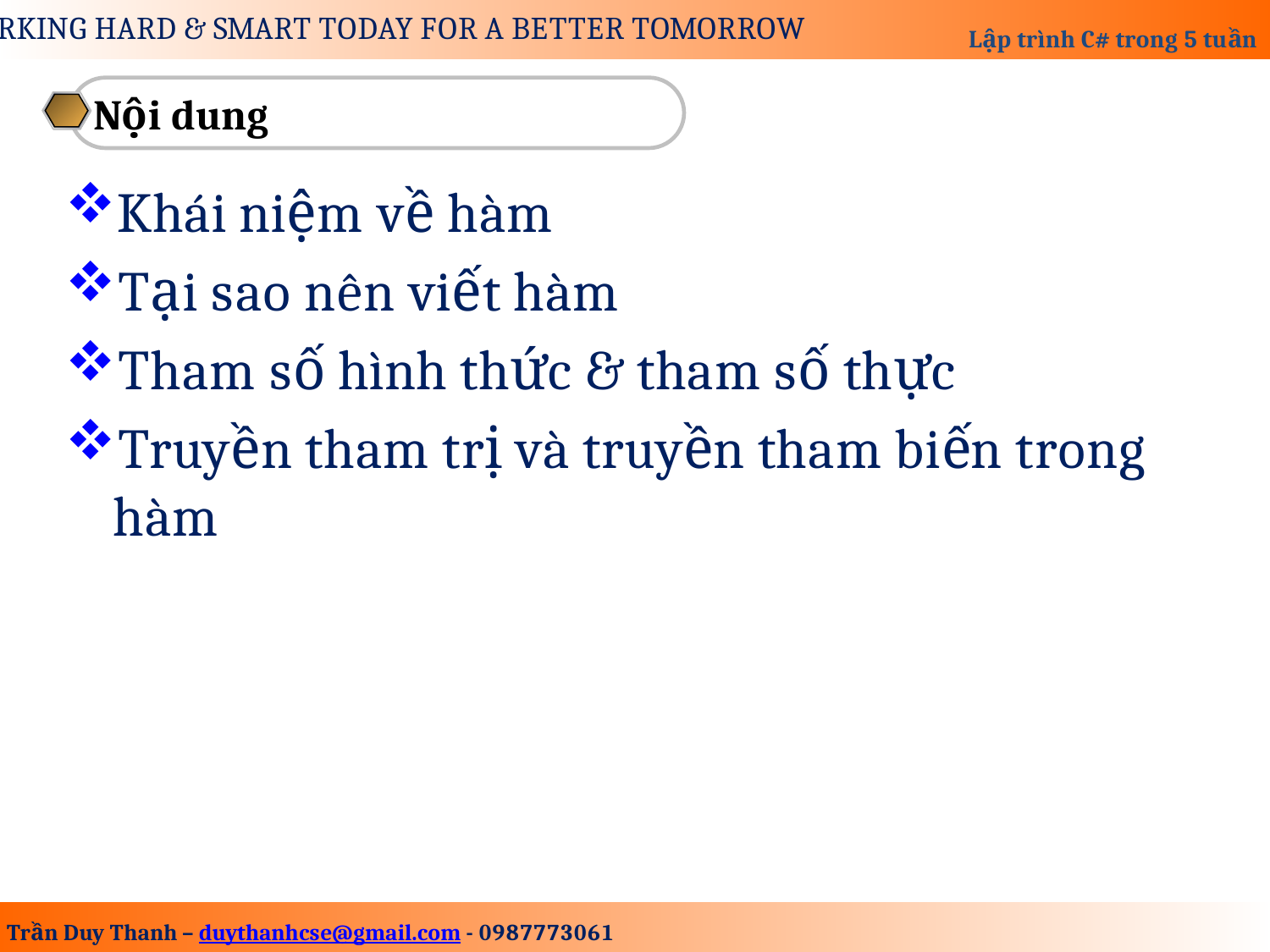

Nội dung

Khái niệm về hàm
Tại sao nên viết hàm
Tham số hình thức & tham số thực
Truyền tham trị và truyền tham biến trong hàm